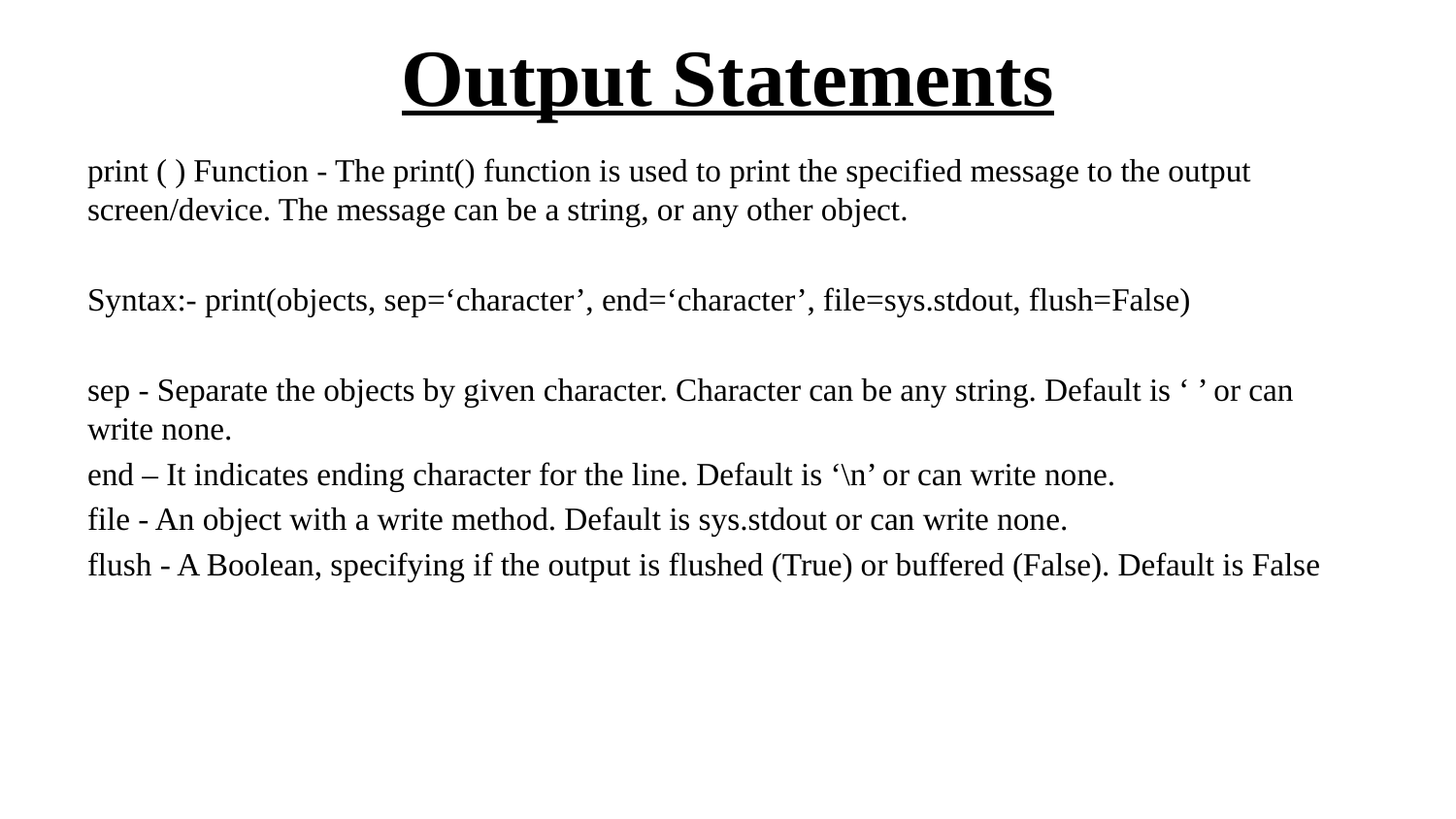

# Output Statements
print ( ) Function - The print() function is used to print the specified message to the output screen/device. The message can be a string, or any other object.

Syntax:- print(objects, sep=‘character’, end=‘character’, file=sys.stdout, flush=False)

sep - Separate the objects by given character. Character can be any string. Default is ‘ ’ or can write none.
end – It indicates ending character for the line. Default is ‘\n’ or can write none.
file - An object with a write method. Default is sys.stdout or can write none.
flush - A Boolean, specifying if the output is flushed (True) or buffered (False). Default is False